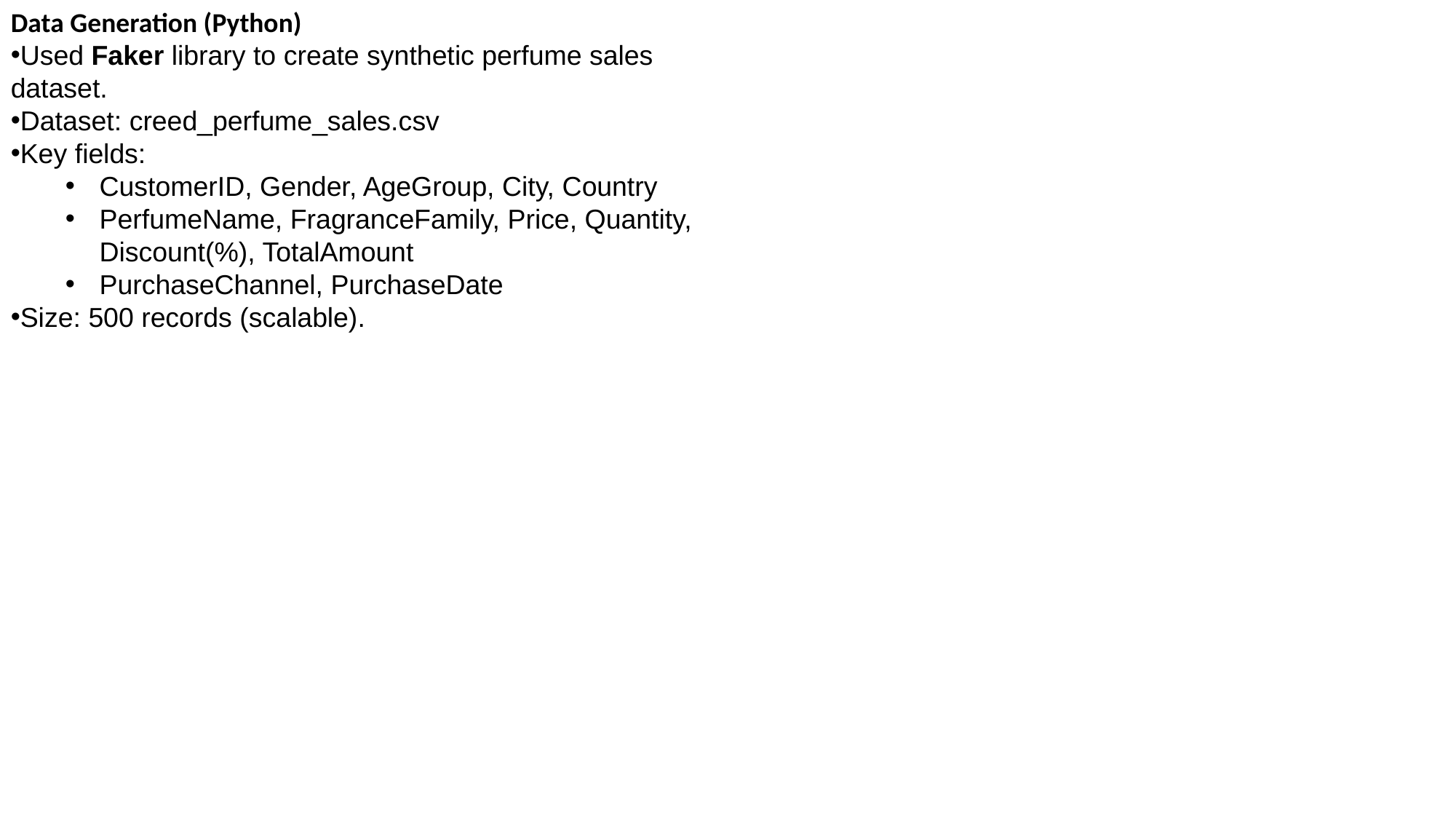

Data Generation (Python)
Used Faker library to create synthetic perfume sales dataset.
Dataset: creed_perfume_sales.csv
Key fields:
CustomerID, Gender, AgeGroup, City, Country
PerfumeName, FragranceFamily, Price, Quantity, Discount(%), TotalAmount
PurchaseChannel, PurchaseDate
Size: 500 records (scalable).